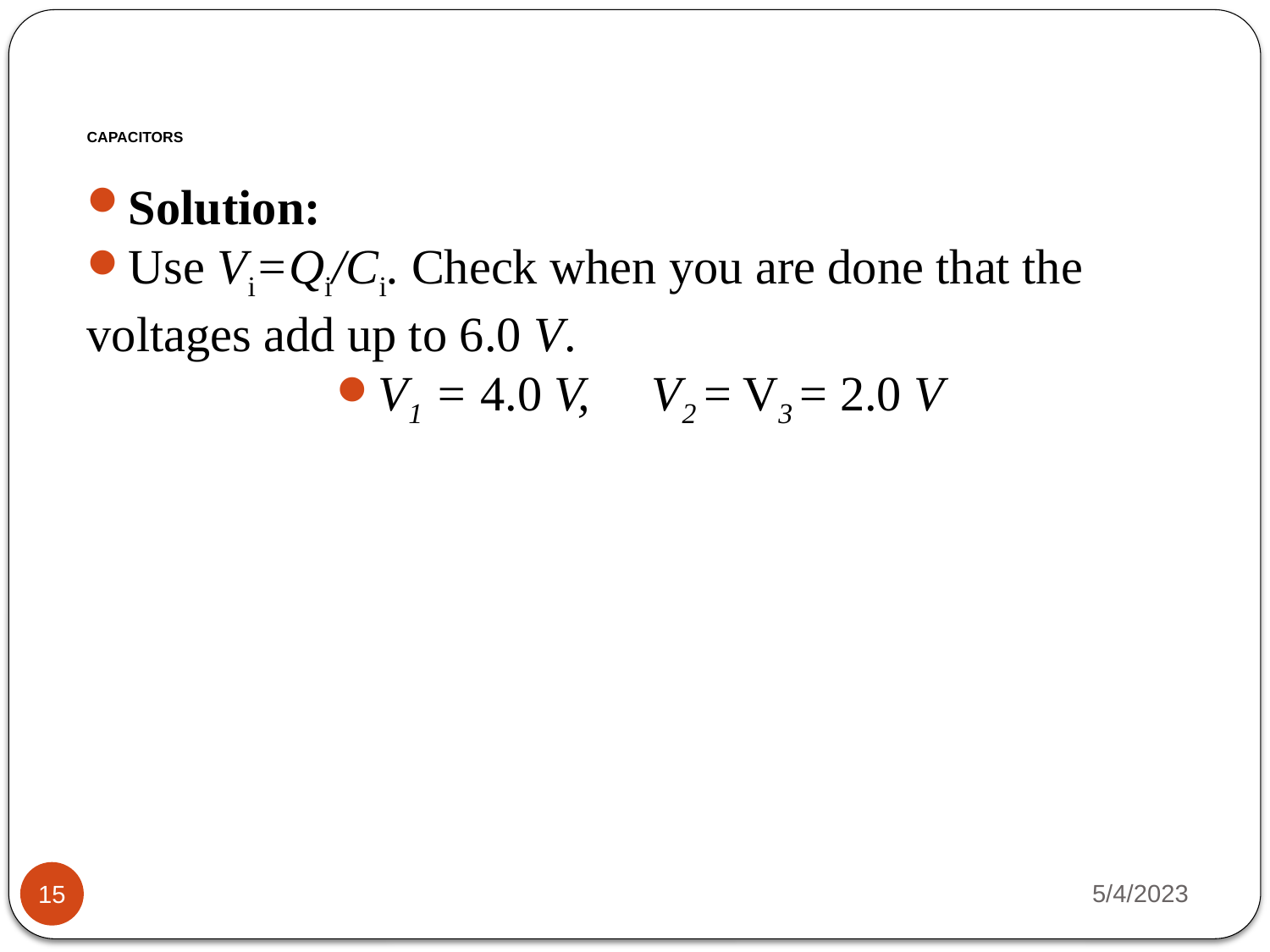

# CAPACITORS
Solution:
Use Vi=Qi/Ci. Check when you are done that the voltages add up to 6.0 V.
V1 = 4.0 V,     V2 = V3 = 2.0 V

5/4/2023
15